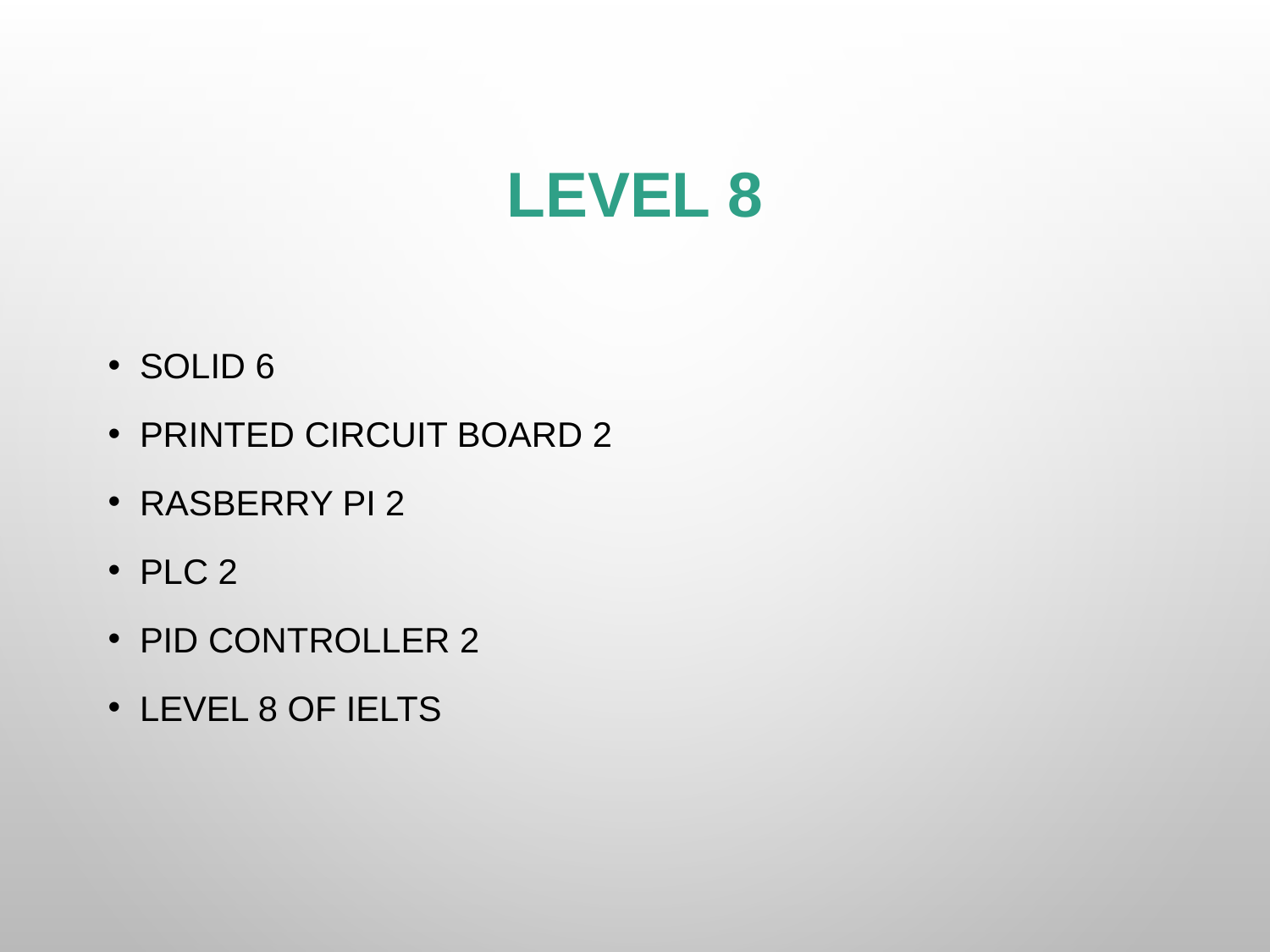

# Level 8
Solid 6
Printed Circuit Board 2
Rasberry pi 2
PLC 2
PID Controller 2
Level 8 of Ielts